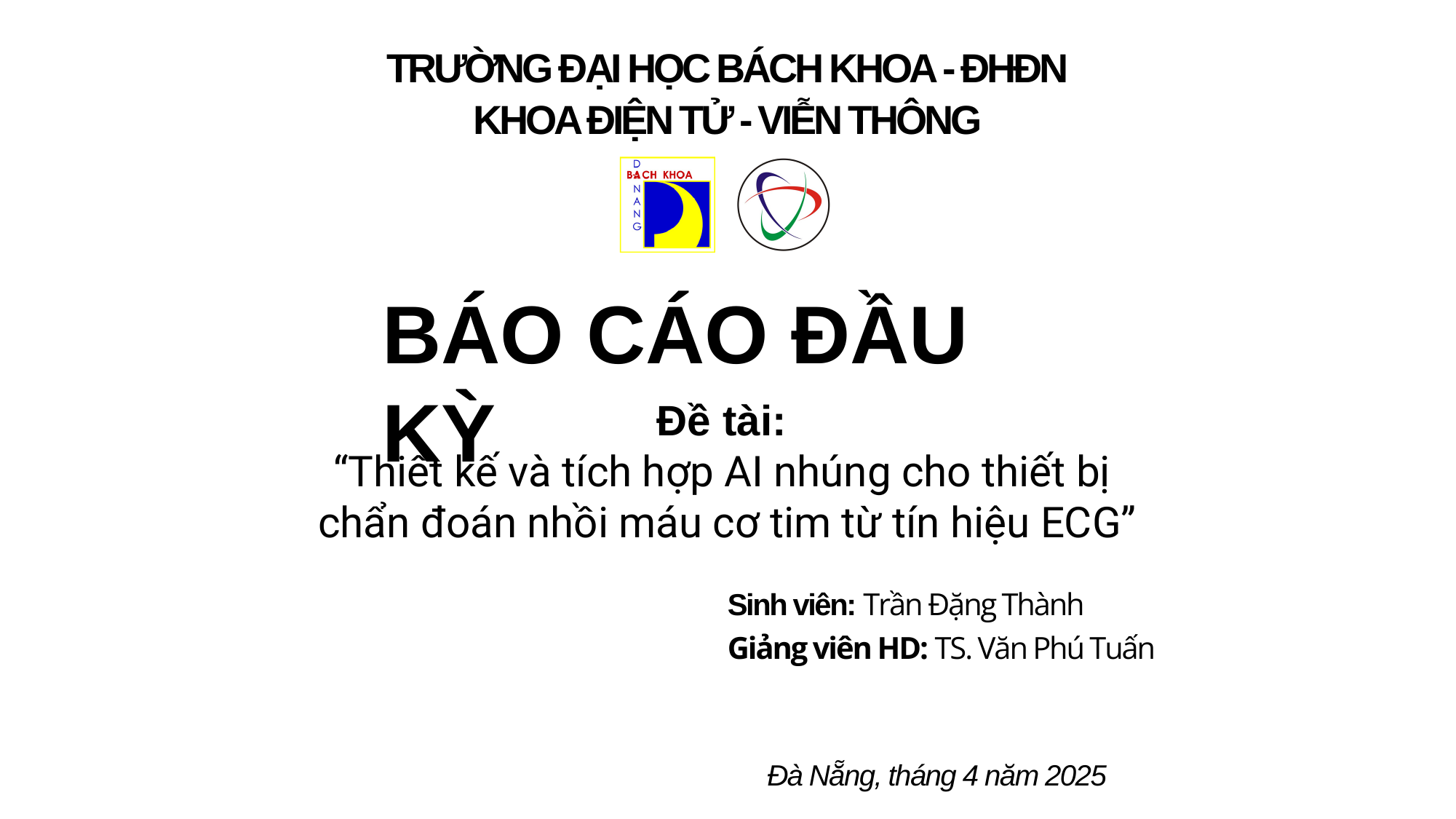

TRƯỜNG ĐẠI HỌC BÁCH KHOA - ĐHĐN
KHOA ĐIỆN TỬ - VIỄN THÔNG

BÁO CÁO ĐẦU KỲ
Đề tài:
“Thiết kế và tích hợp AI nhúng cho thiết bị
chẩn đoán nhồi máu cơ tim từ tín hiệu ECG”
Sinh viên: Trần Đặng Thành
Giảng viên HD: TS. Văn Phú Tuấn
Đà Nẵng, tháng 4 năm 2025